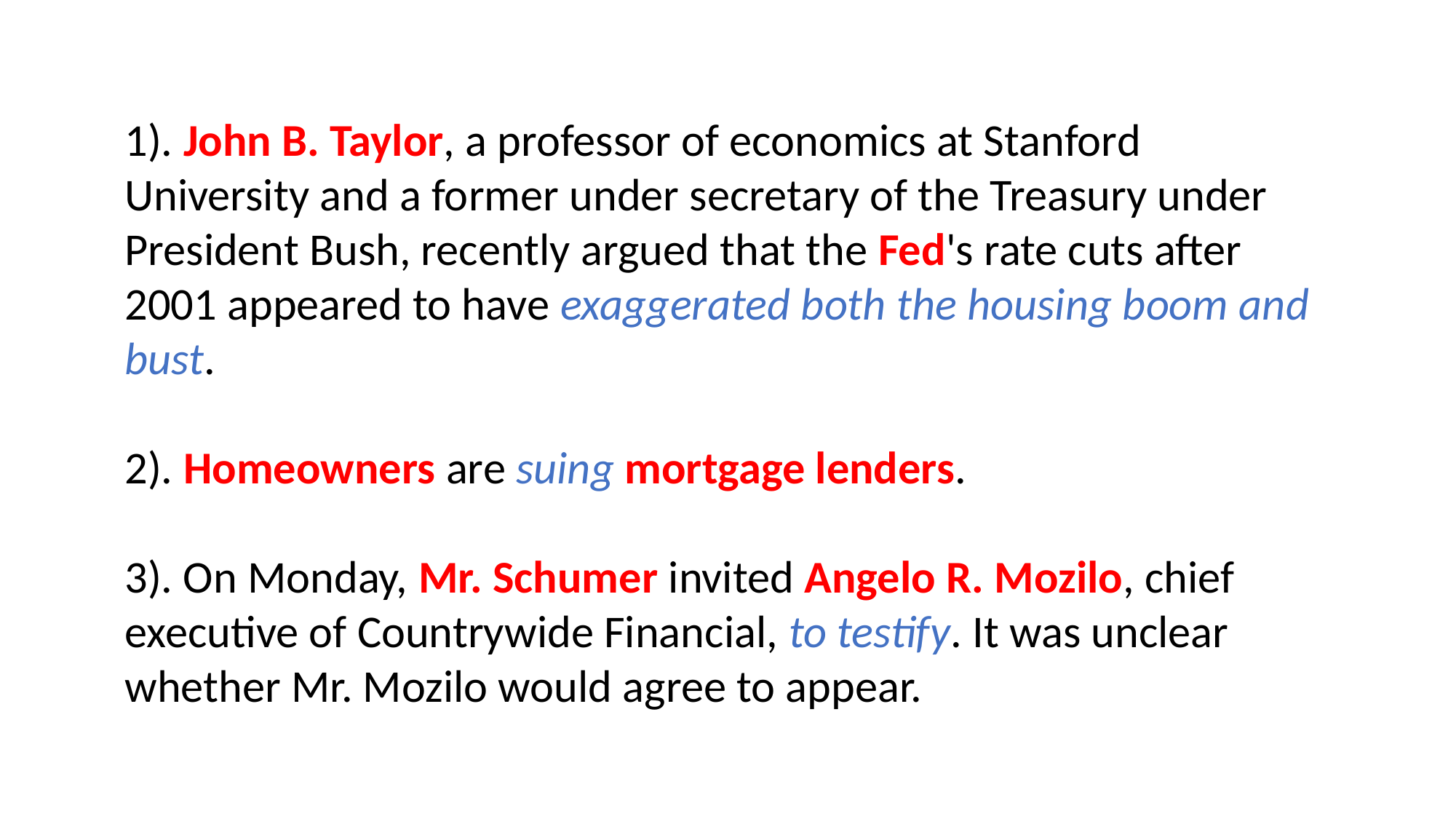

1). John B. Taylor, a professor of economics at Stanford University and a former under secretary of the Treasury under President Bush, recently argued that the Fed's rate cuts after 2001 appeared to have exaggerated both the housing boom and bust.

2). Homeowners are suing mortgage lenders.

3). On Monday, Mr. Schumer invited Angelo R. Mozilo, chief executive of Countrywide Financial, to testify. It was unclear whether Mr. Mozilo would agree to appear.